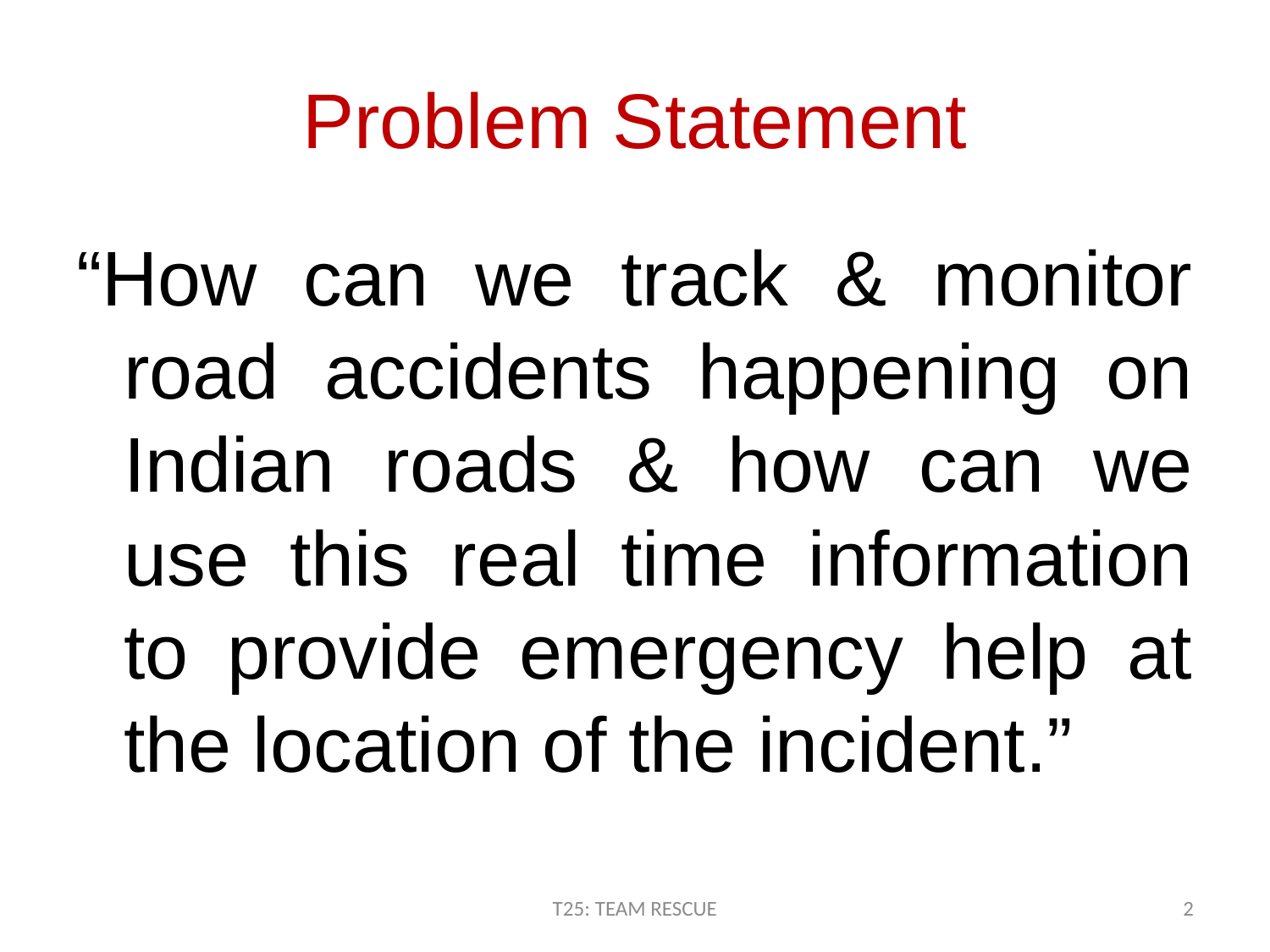

# Problem Statement
“How can we track & monitor road accidents happening on Indian roads & how can we use this real time information to provide emergency help at the location of the incident.”
T25: TEAM RESCUE
2